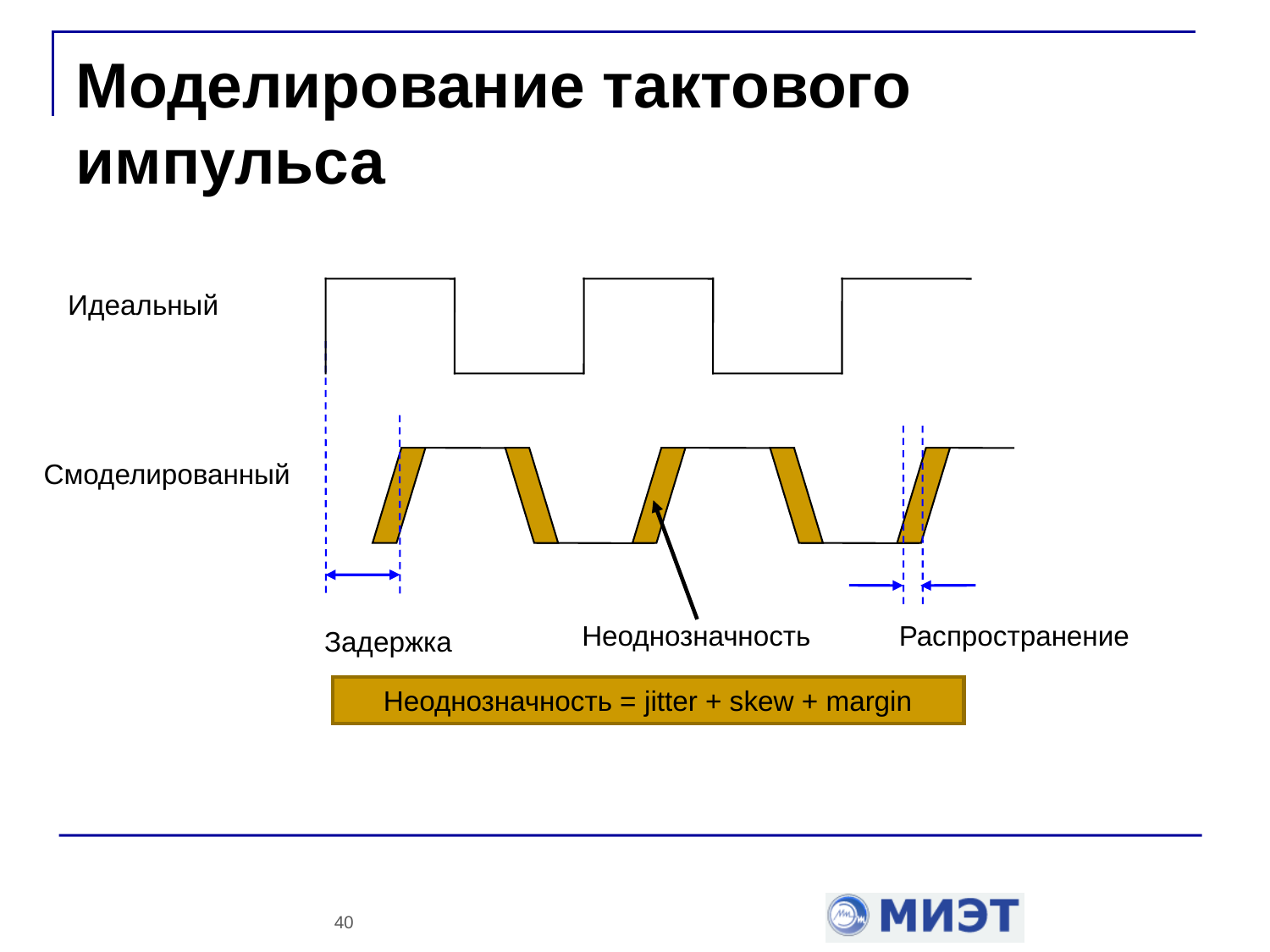

Моделирование тактового импульса

Идеальный

Смоделированный

Неоднозначность
Распространение
Задержка
Неоднозначность = jitter + skew + margin